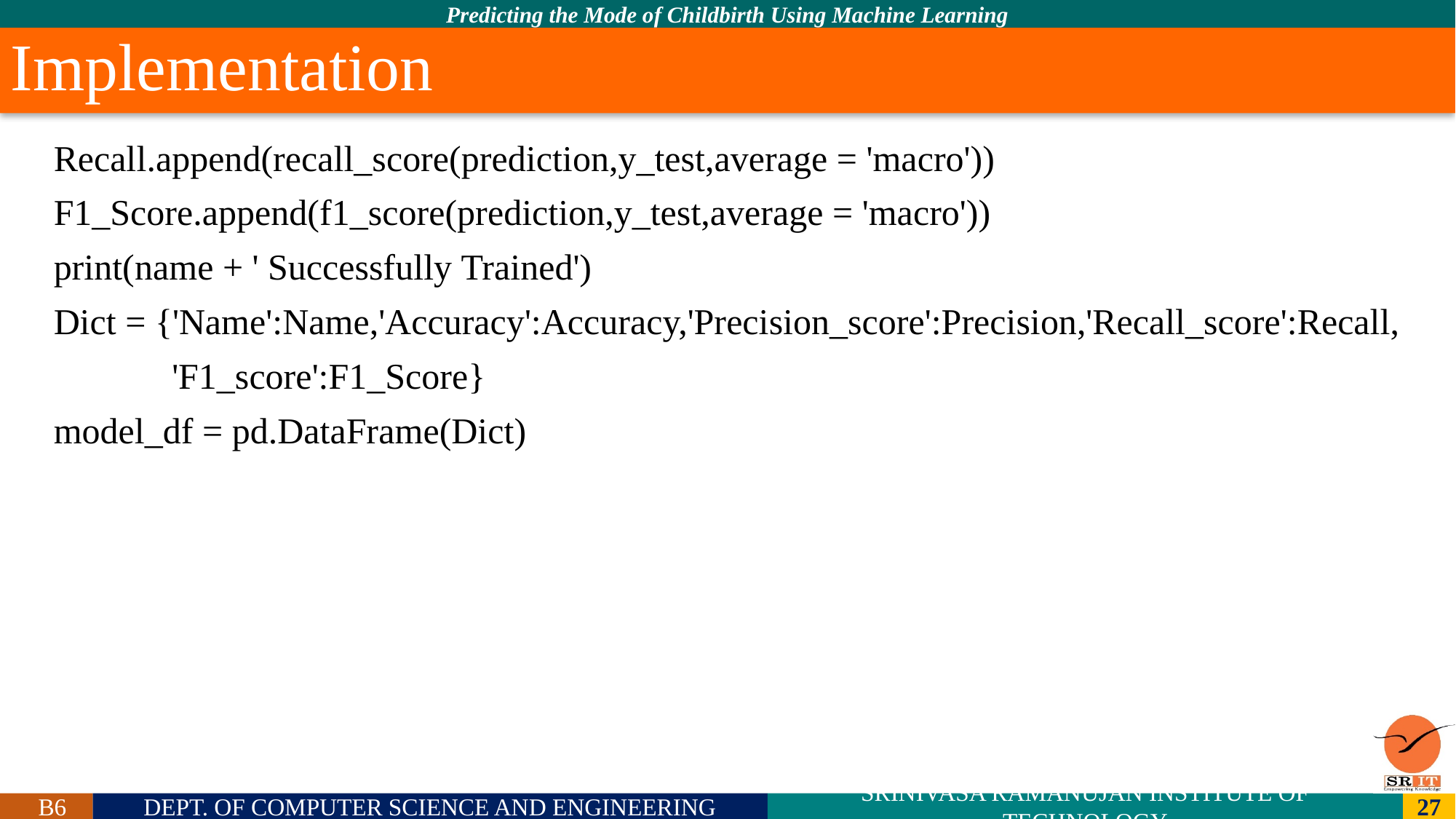

# Implementation
  Recall.append(recall_score(prediction,y_test,average = 'macro'))
  F1_Score.append(f1_score(prediction,y_test,average = 'macro'))
  print(name + ' Successfully Trained')
  Dict = {'Name':Name,'Accuracy':Accuracy,'Precision_score':Precision,'Recall_score':Recall,
               'F1_score':F1_Score}
  model_df = pd.DataFrame(Dict)